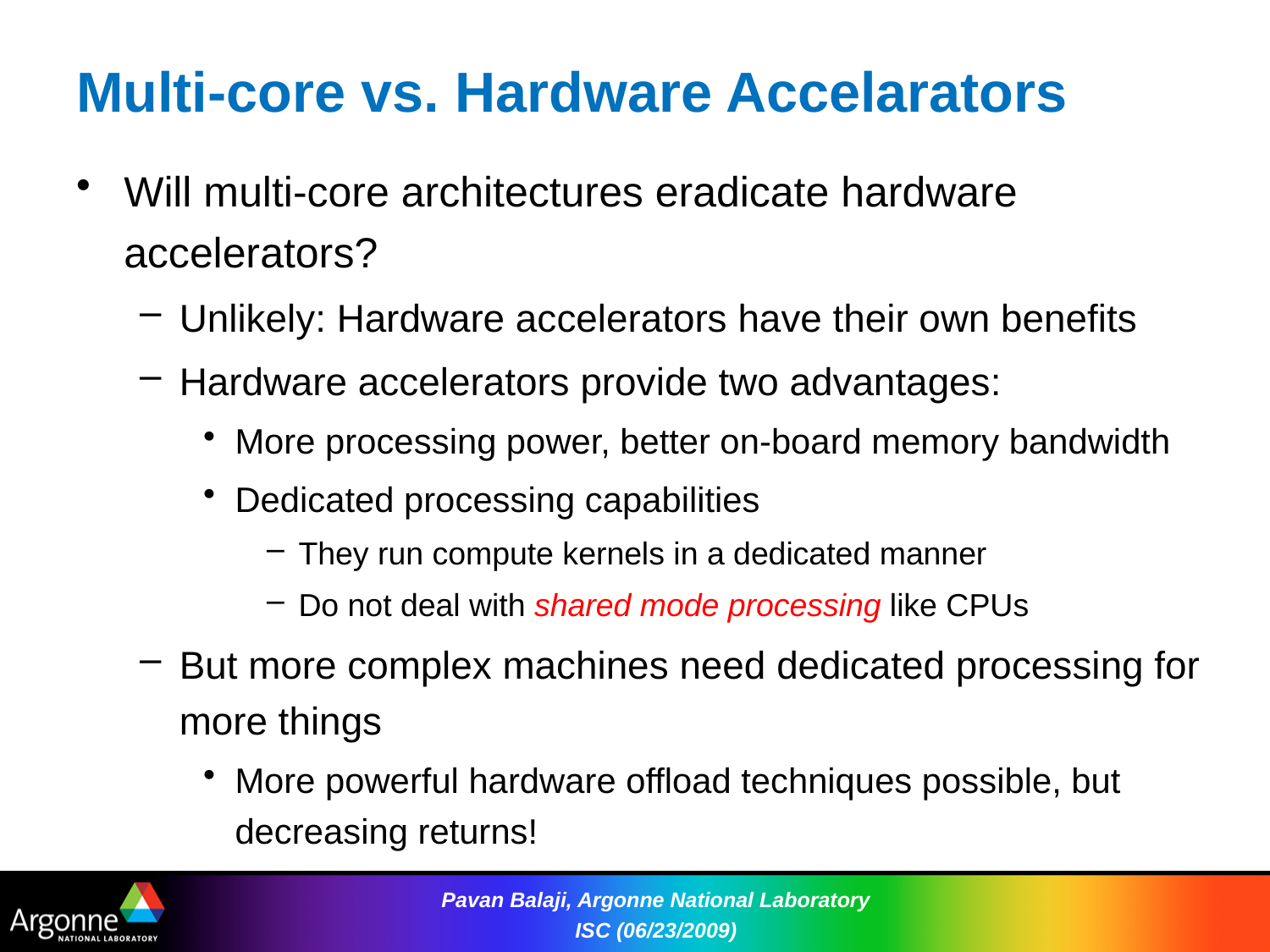

# Multi-core vs. Hardware Accelarators
Will multi-core architectures eradicate hardware accelerators?
Unlikely: Hardware accelerators have their own benefits
Hardware accelerators provide two advantages:
More processing power, better on-board memory bandwidth
Dedicated processing capabilities
They run compute kernels in a dedicated manner
Do not deal with shared mode processing like CPUs
But more complex machines need dedicated processing for more things
More powerful hardware offload techniques possible, but decreasing returns!
Pavan Balaji, Argonne National Laboratory ISC (06/23/2009)